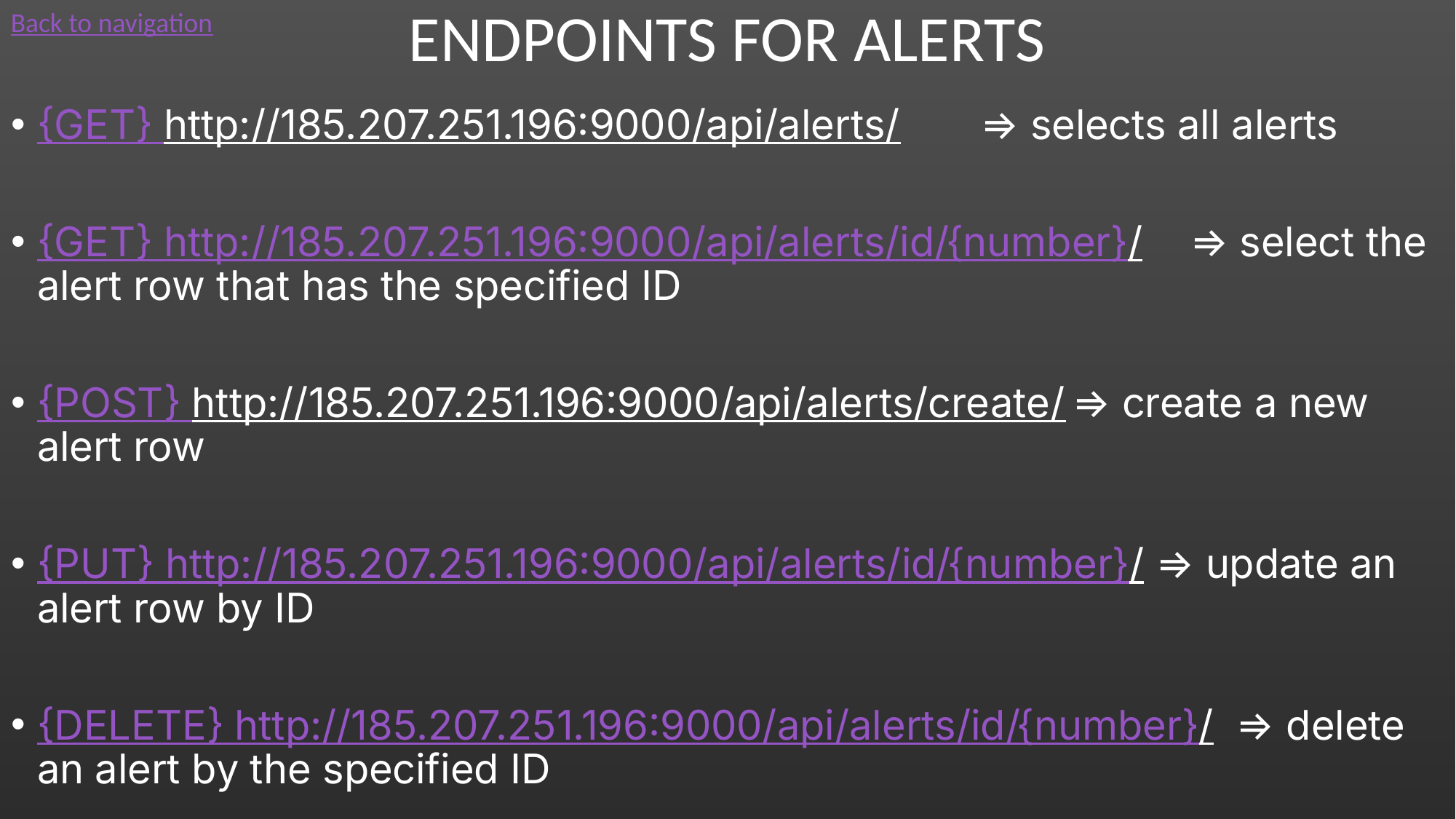

Back to navigation
# ENDPOINTS FOR ALERTS
{GET} http://185.207.251.196:9000/api/alerts/	=> selects all alerts

{GET} http://185.207.251.196:9000/api/alerts/id/{number}/	=> select the alert row that has the specified ID

{POST} http://185.207.251.196:9000/api/alerts/create/ => create a new alert row

{PUT} http://185.207.251.196:9000/api/alerts/id/{number}/ => update an alert row by ID

{DELETE} http://185.207.251.196:9000/api/alerts/id/{number}/  => delete an alert by the specified ID